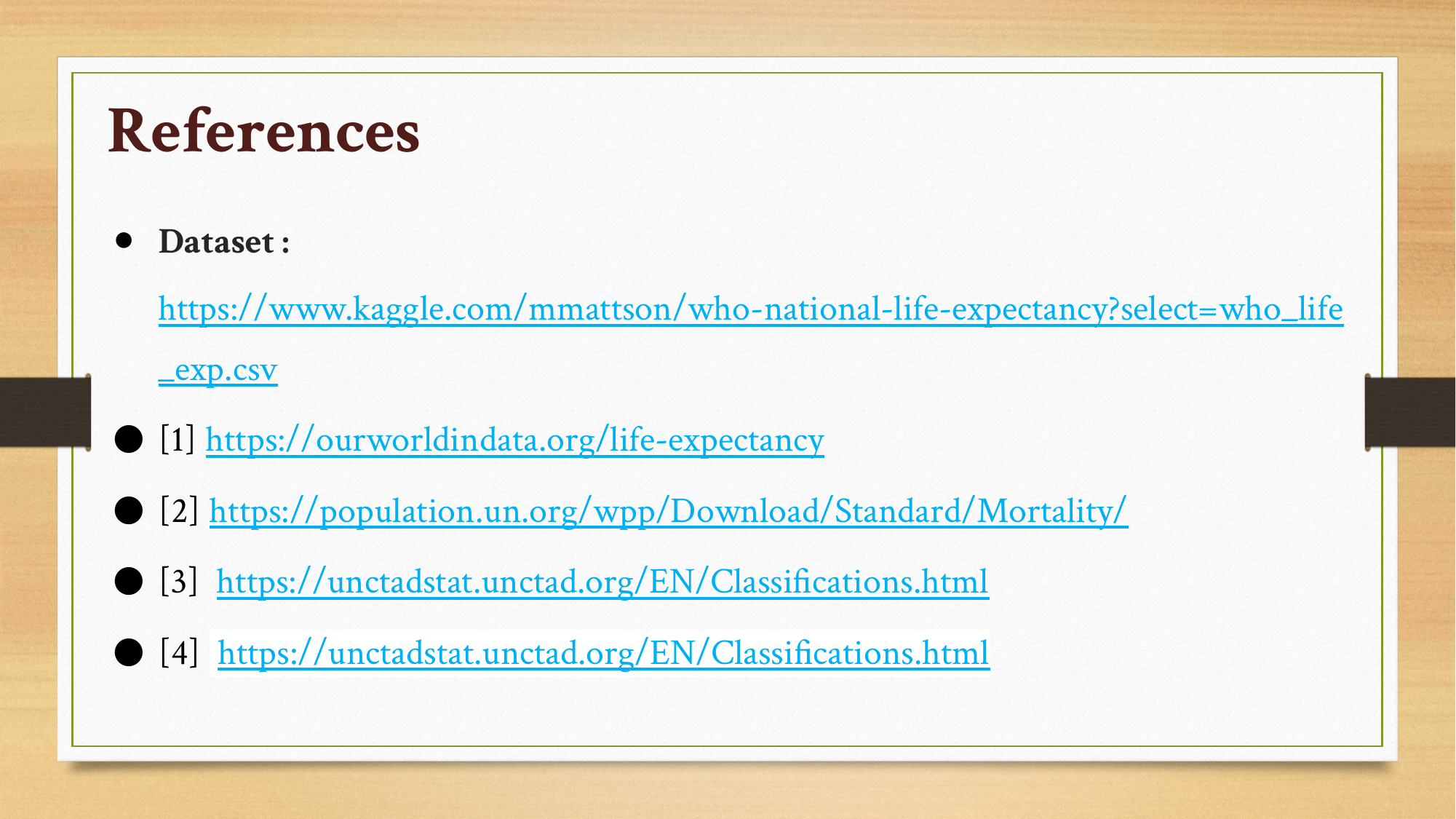

# References
Dataset : https://www.kaggle.com/mmattson/who-national-life-expectancy?select=who_life_exp.csv
[1] https://ourworldindata.org/life-expectancy
[2] https://population.un.org/wpp/Download/Standard/Mortality/
[3]  https://unctadstat.unctad.org/EN/Classifications.html
[4]  https://unctadstat.unctad.org/EN/Classifications.html